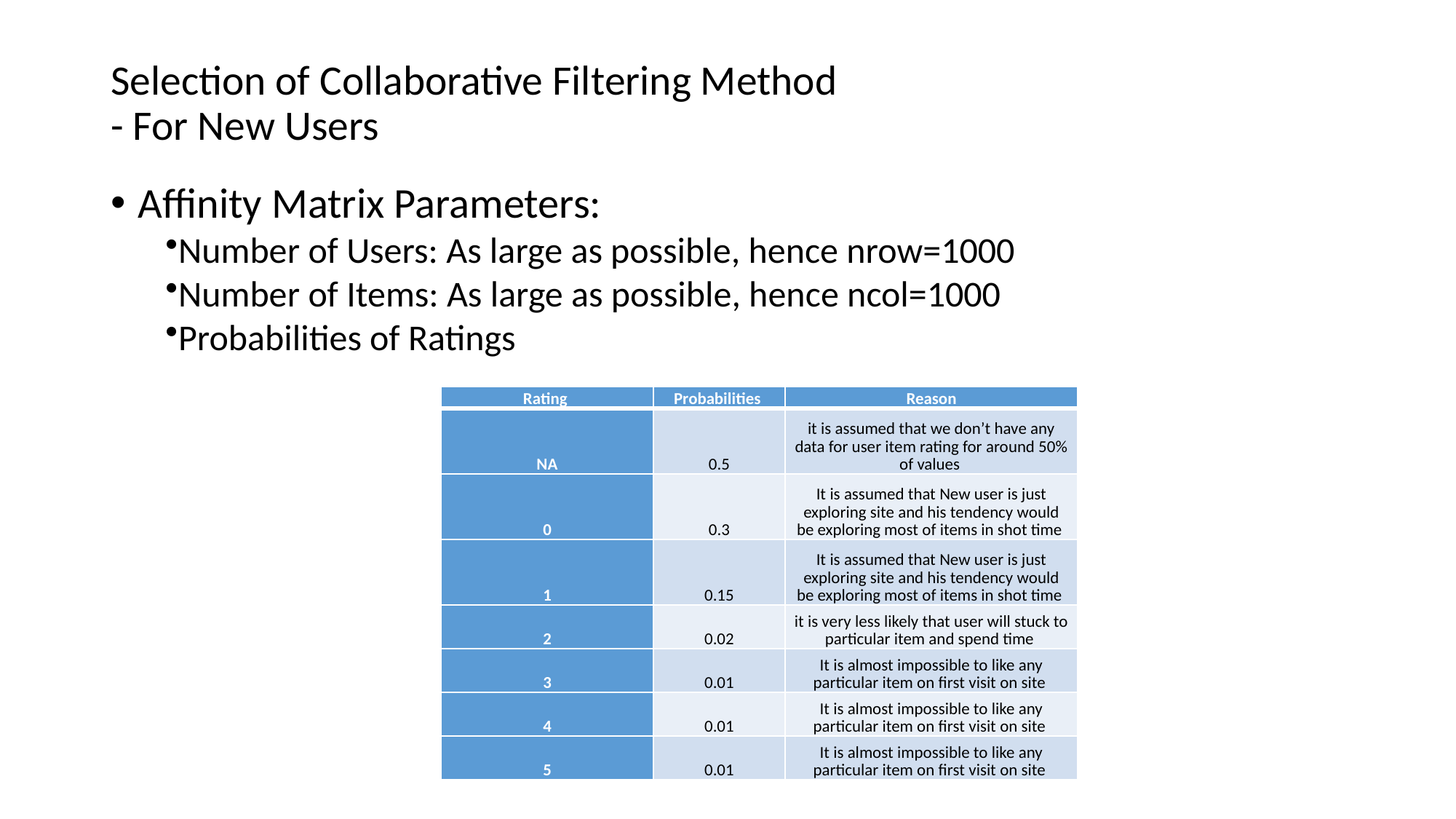

# Selection of Collaborative Filtering Method - For New Users
Affinity Matrix Parameters:
Number of Users: As large as possible, hence nrow=1000
Number of Items: As large as possible, hence ncol=1000
Probabilities of Ratings

| Rating | Probabilities | Reason |
| --- | --- | --- |
| NA | 0.5 | it is assumed that we don’t have any data for user item rating for around 50% of values |
| 0 | 0.3 | It is assumed that New user is just exploring site and his tendency would be exploring most of items in shot time |
| 1 | 0.15 | It is assumed that New user is just exploring site and his tendency would be exploring most of items in shot time |
| 2 | 0.02 | it is very less likely that user will stuck to particular item and spend time |
| 3 | 0.01 | It is almost impossible to like any particular item on first visit on site |
| 4 | 0.01 | It is almost impossible to like any particular item on first visit on site |
| 5 | 0.01 | It is almost impossible to like any particular item on first visit on site |